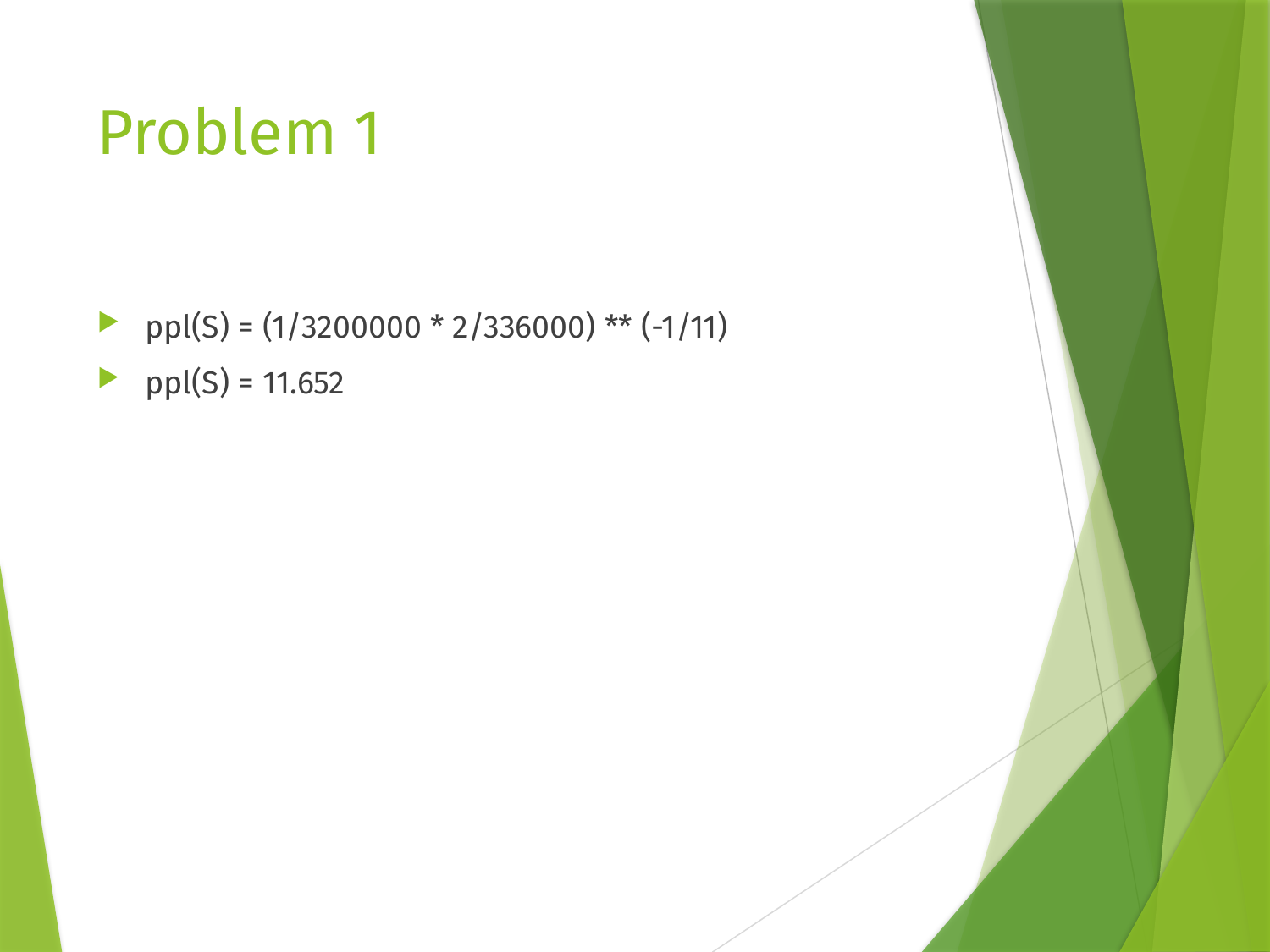

# Problem 1
ppl(S) = (1/3200000 * 2/336000) ** (-1/11)
ppl(S) = 11.652